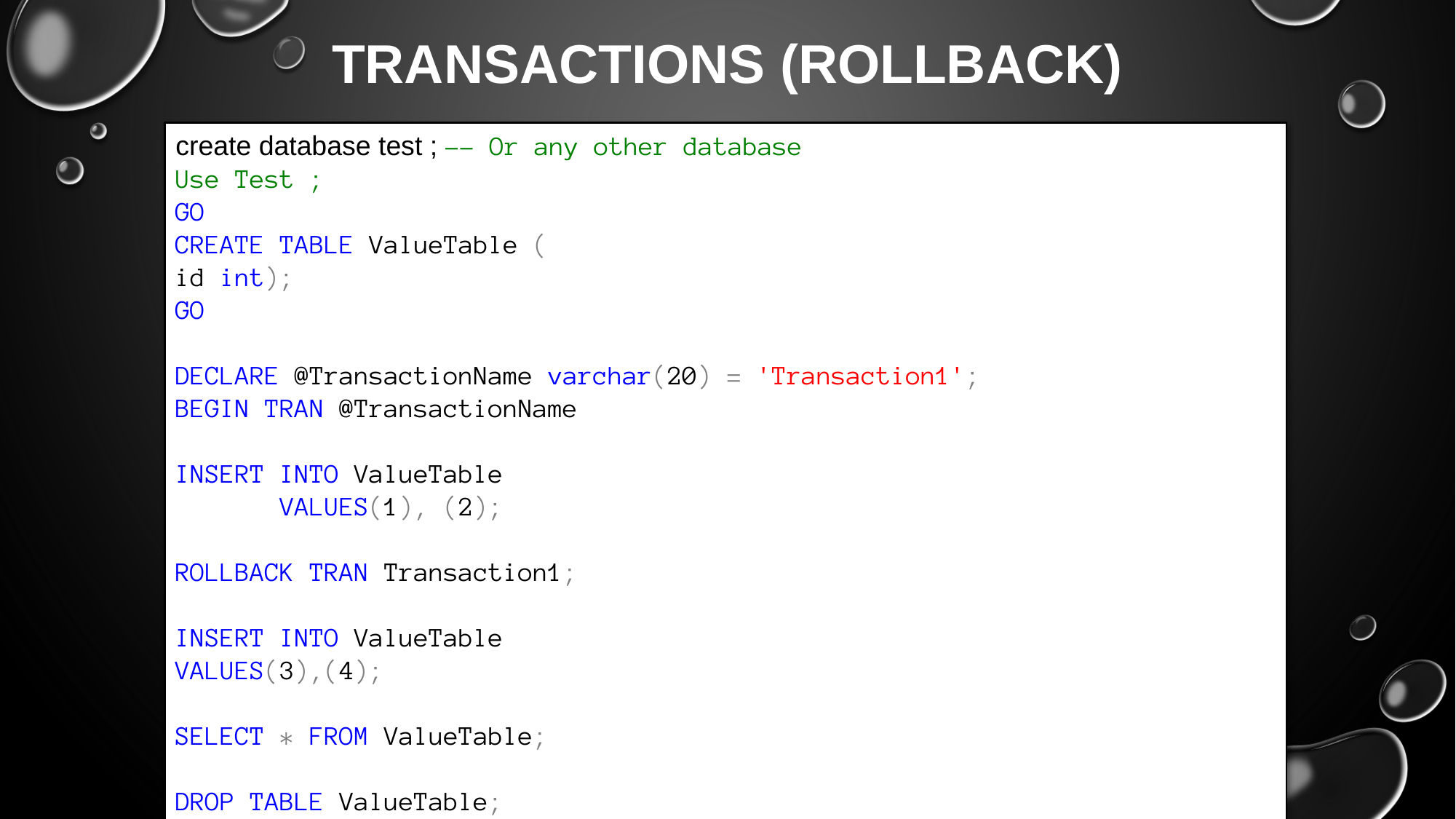

# Transactions (ROLLBACK)
create database test ; -- Or any other database
Use Test ;
GO
CREATE TABLE ValueTable (
id int);
GO

DECLARE @TransactionName varchar(20) = 'Transaction1';
BEGIN TRAN @TransactionName

INSERT INTO ValueTable
       VALUES(1), (2);

ROLLBACK TRAN Transaction1;

INSERT INTO ValueTable
VALUES(3),(4);

SELECT * FROM ValueTable;

DROP TABLE ValueTable;